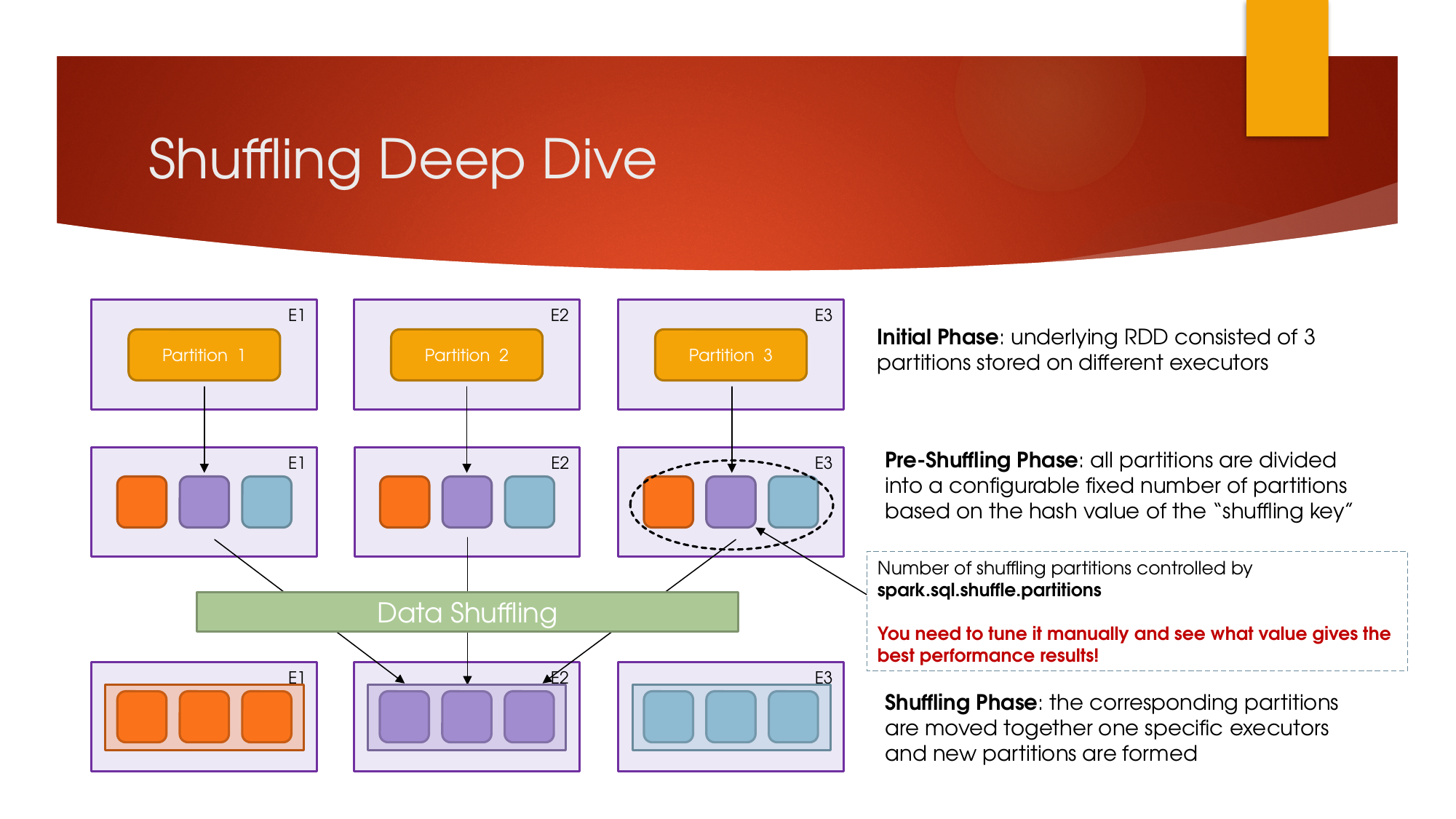

# Shuffling Deep Dive
E1
E2
E3
Initial Phase: underlying RDD consisted of 3 partitions stored on different executors
Partition  1
Partition  2
Partition  3
Pre-Shuffling Phase: all partitions are divided into a configurable fixed number of partitions based on the hash value of the “shuffling key”
E1
E2
E3

Number of shuffling partitions controlled by spark.sql.shuffle.partitions
You need to tune it manually and see what value gives the best performance results!
Data Shuffling
E1
E2
E3
Shuffling Phase: the corresponding partitions are moved together one specific executors and new partitions are formed